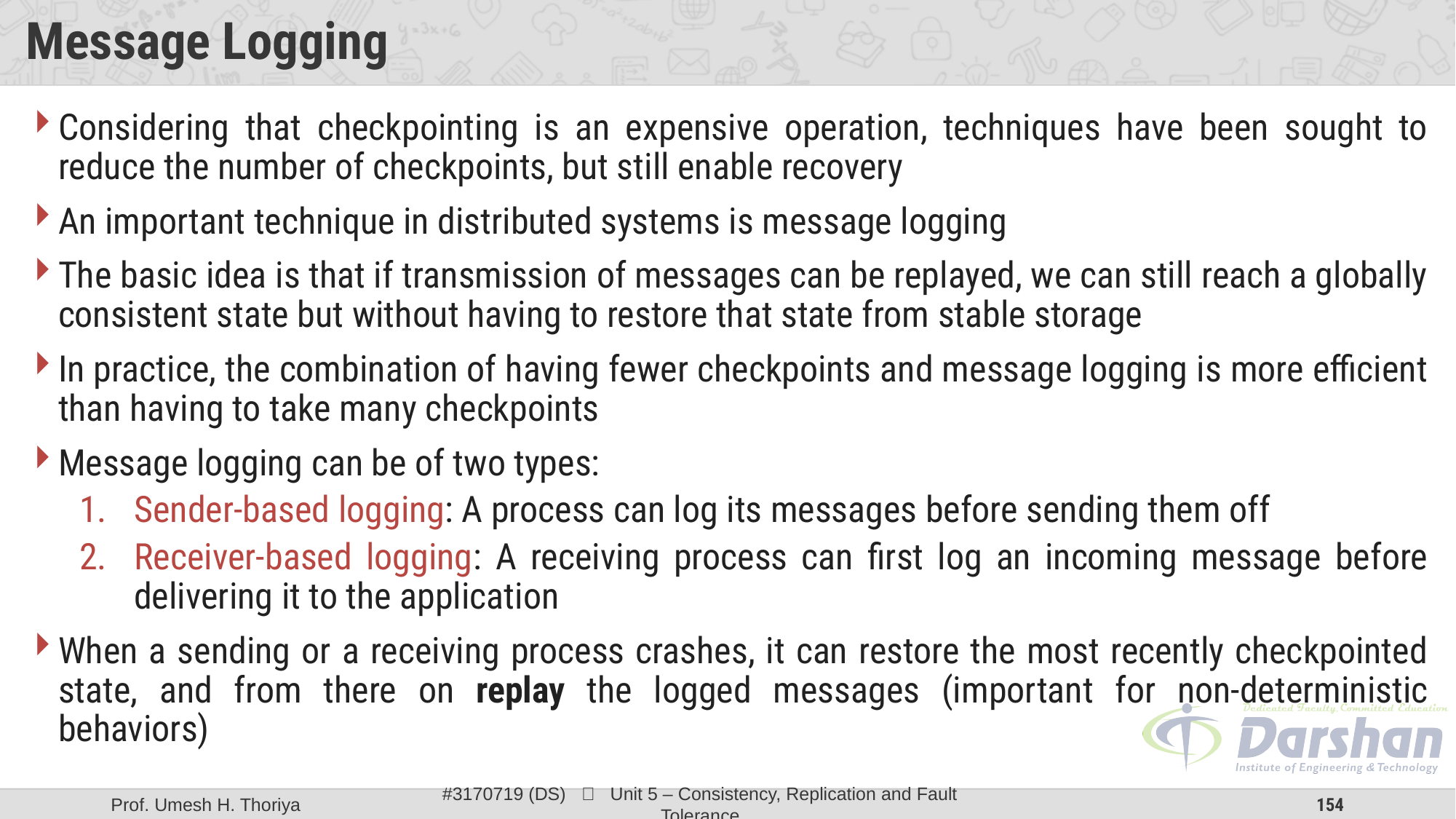

# Message Logging
Considering that checkpointing is an expensive operation, techniques have been sought to reduce the number of checkpoints, but still enable recovery
An important technique in distributed systems is message logging
The basic idea is that if transmission of messages can be replayed, we can still reach a globally consistent state but without having to restore that state from stable storage
In practice, the combination of having fewer checkpoints and message logging is more efficient than having to take many checkpoints
Message logging can be of two types:
Sender-based logging: A process can log its messages before sending them off
Receiver-based logging: A receiving process can first log an incoming message before delivering it to the application
When a sending or a receiving process crashes, it can restore the most recently checkpointed state, and from there on replay the logged messages (important for non-deterministic behaviors)